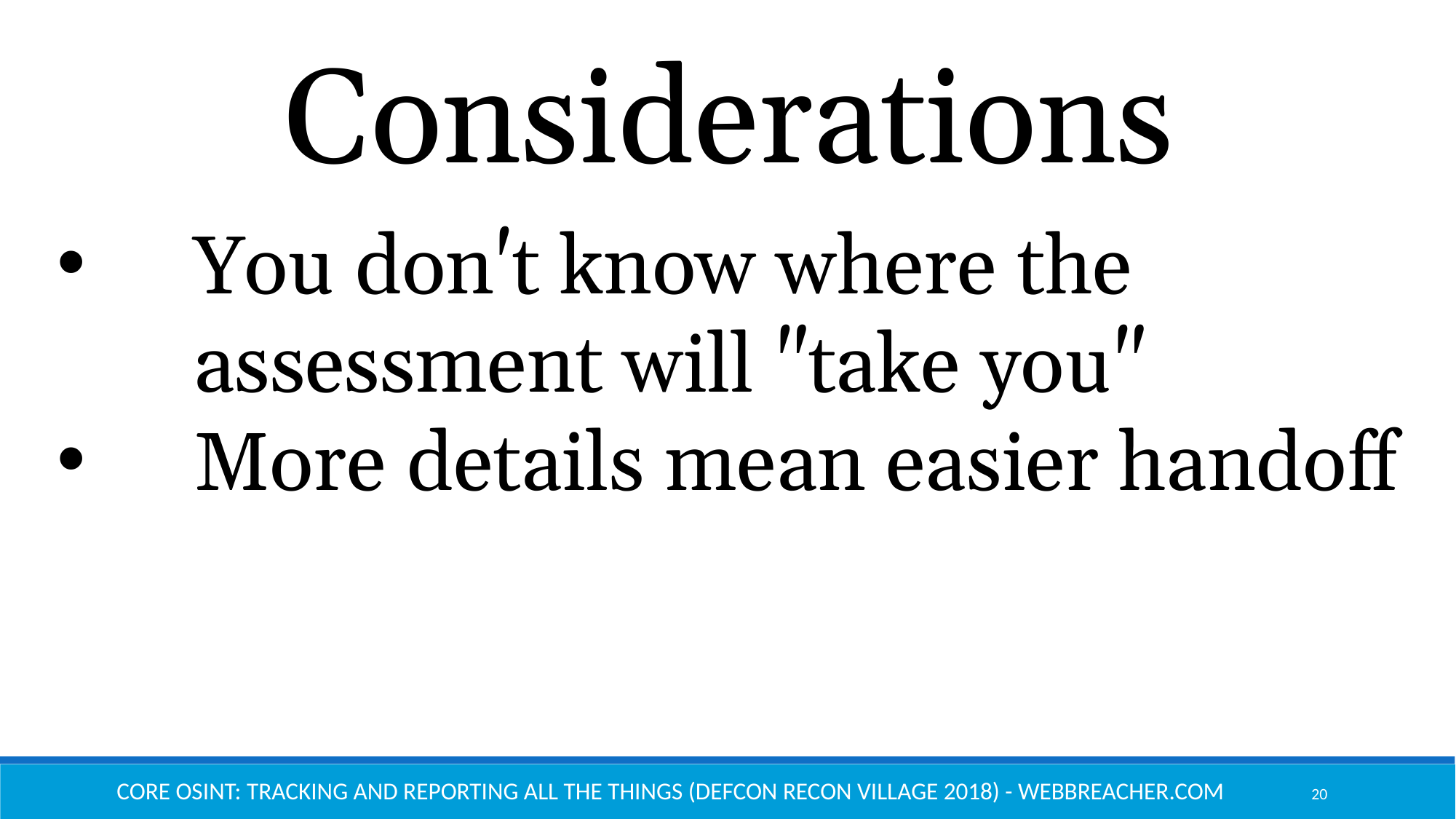

Considerations
You don't know where the assessment will "take you"
More details mean easier handoff
Core OSINT: Tracking and Reporting All the Things (Defcon Recon Village 2018) - Webbreacher.com
20